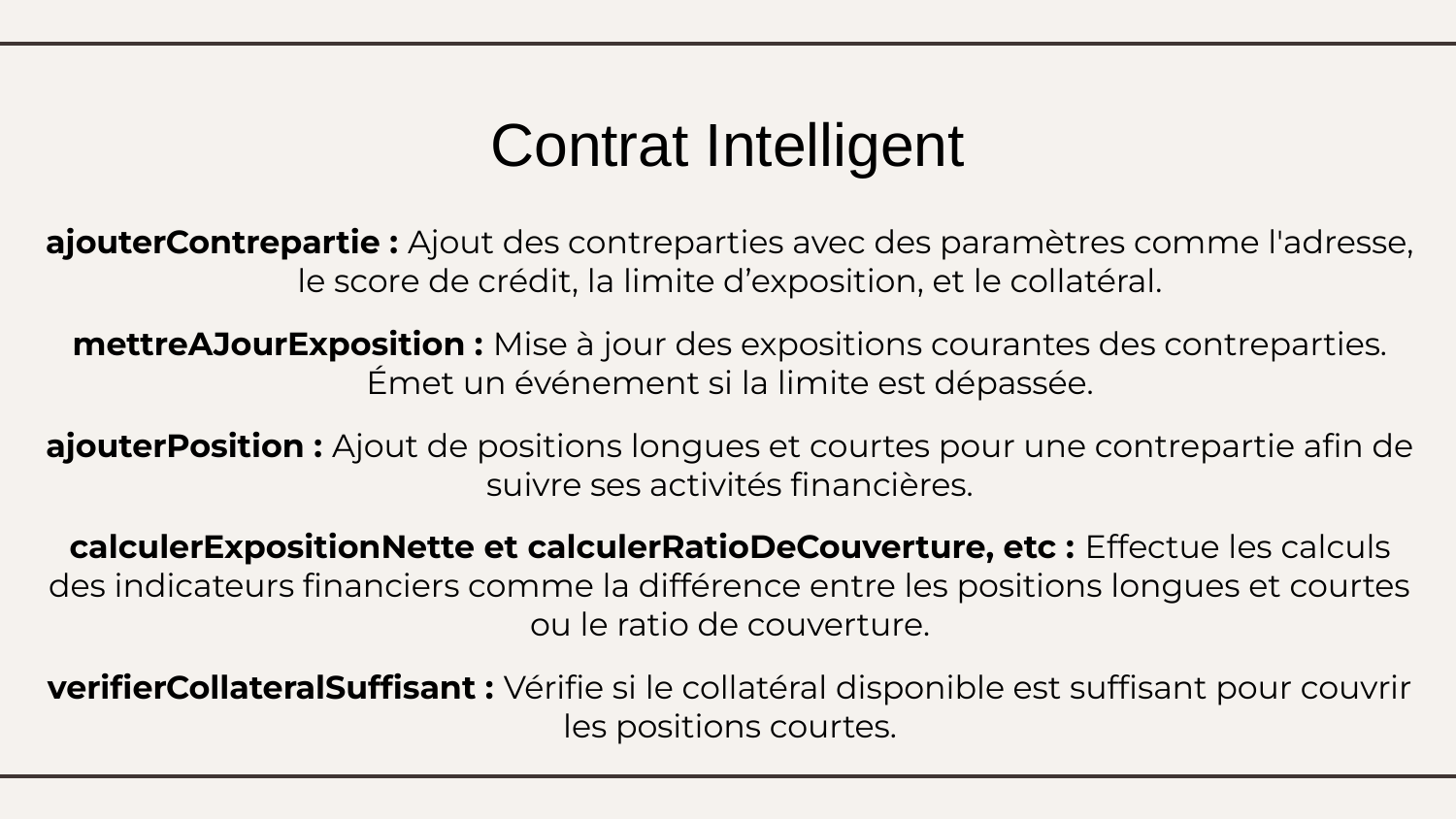

# Contrat Intelligent
ajouterContrepartie : Ajout des contreparties avec des paramètres comme l'adresse, le score de crédit, la limite d’exposition, et le collatéral.
mettreAJourExposition : Mise à jour des expositions courantes des contreparties. Émet un événement si la limite est dépassée.
ajouterPosition : Ajout de positions longues et courtes pour une contrepartie afin de suivre ses activités financières.
calculerExpositionNette et calculerRatioDeCouverture, etc : Effectue les calculs des indicateurs financiers comme la différence entre les positions longues et courtes ou le ratio de couverture.
verifierCollateralSuffisant : Vérifie si le collatéral disponible est suffisant pour couvrir les positions courtes.